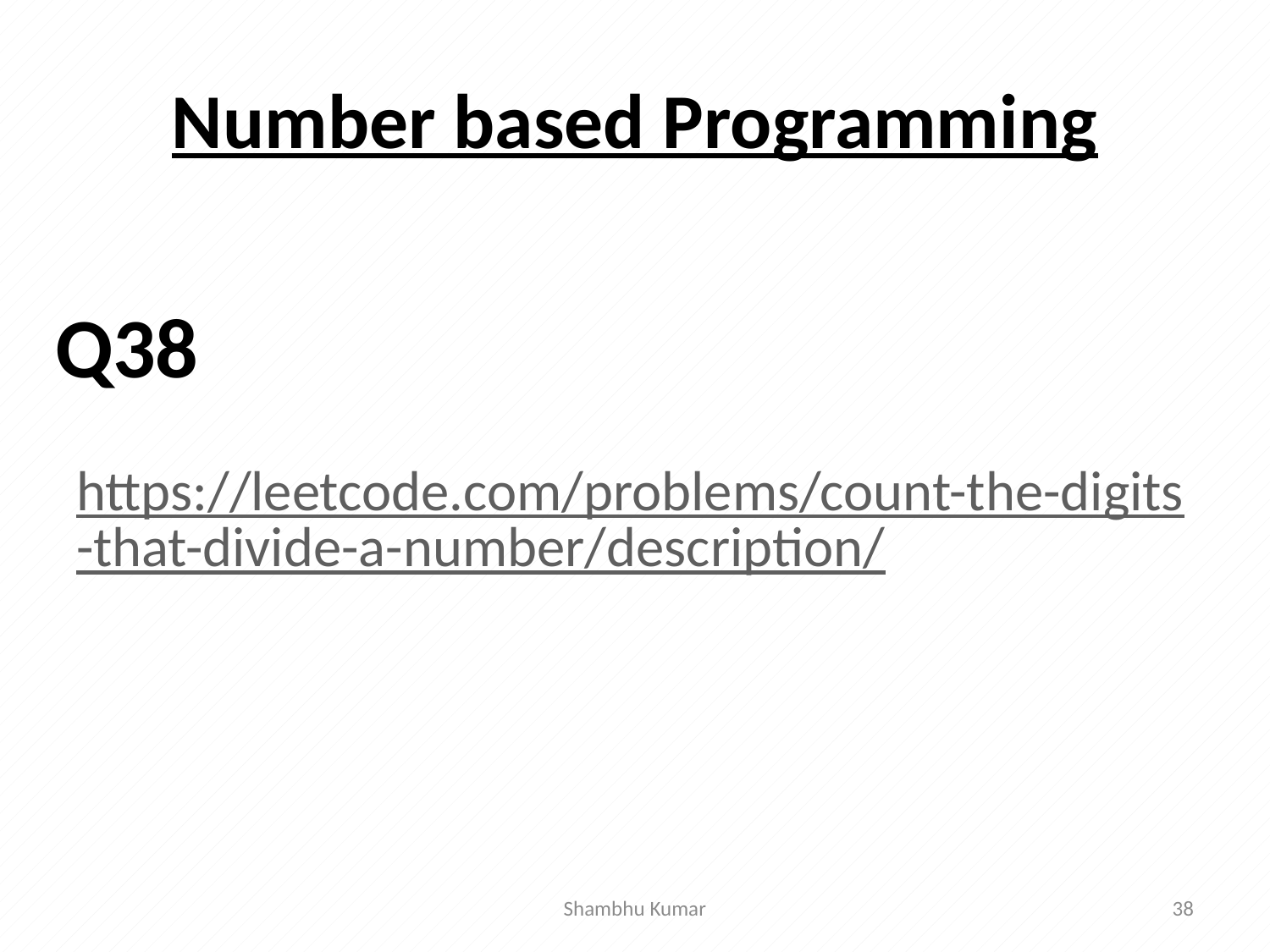

# Number based Programming

 https://leetcode.com/problems/count-the-digits-that-divide-a-number/description/

Q38
Shambhu Kumar
38